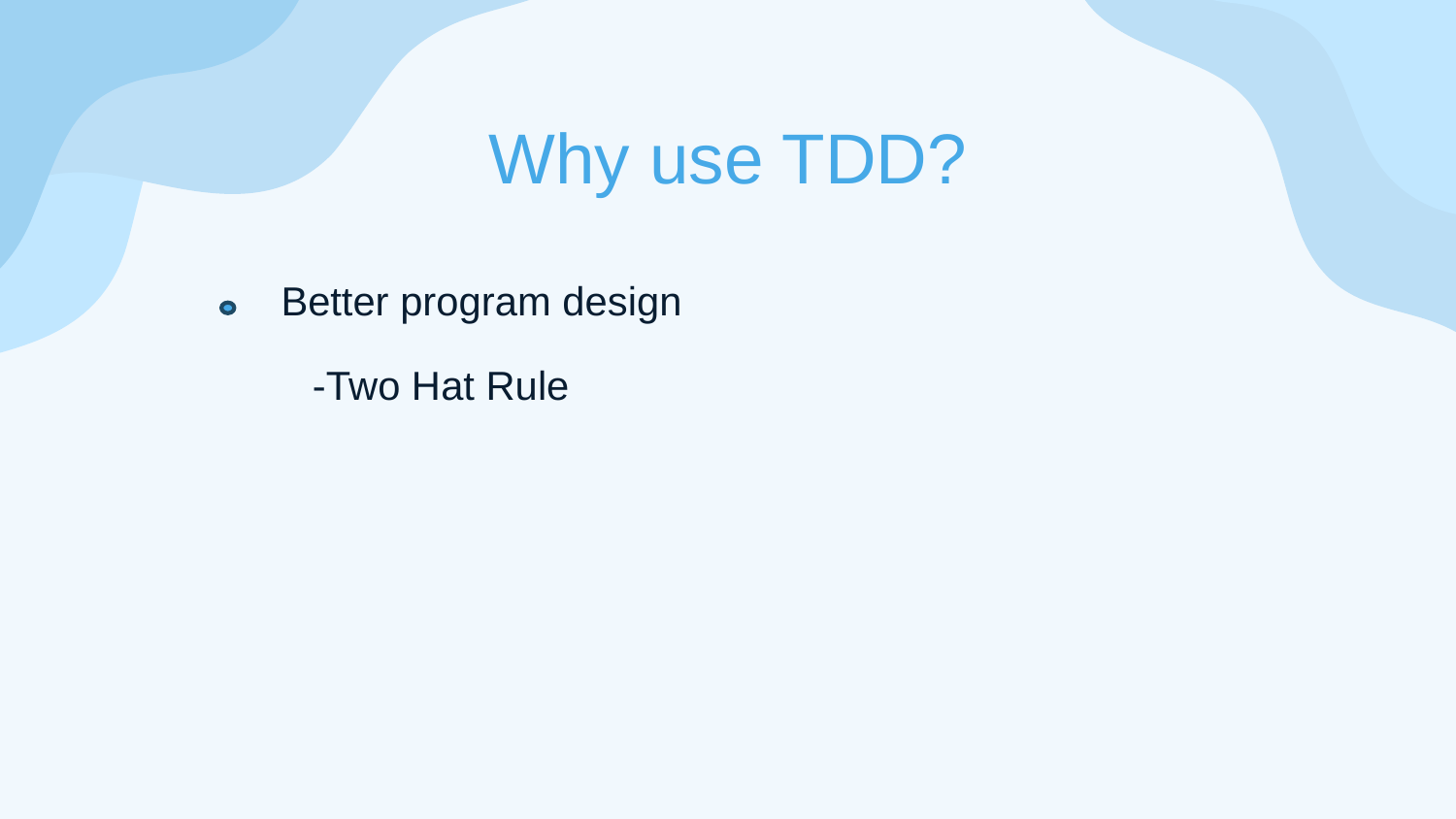

# Why use TDD?
Better program design

-Two Hat Rule